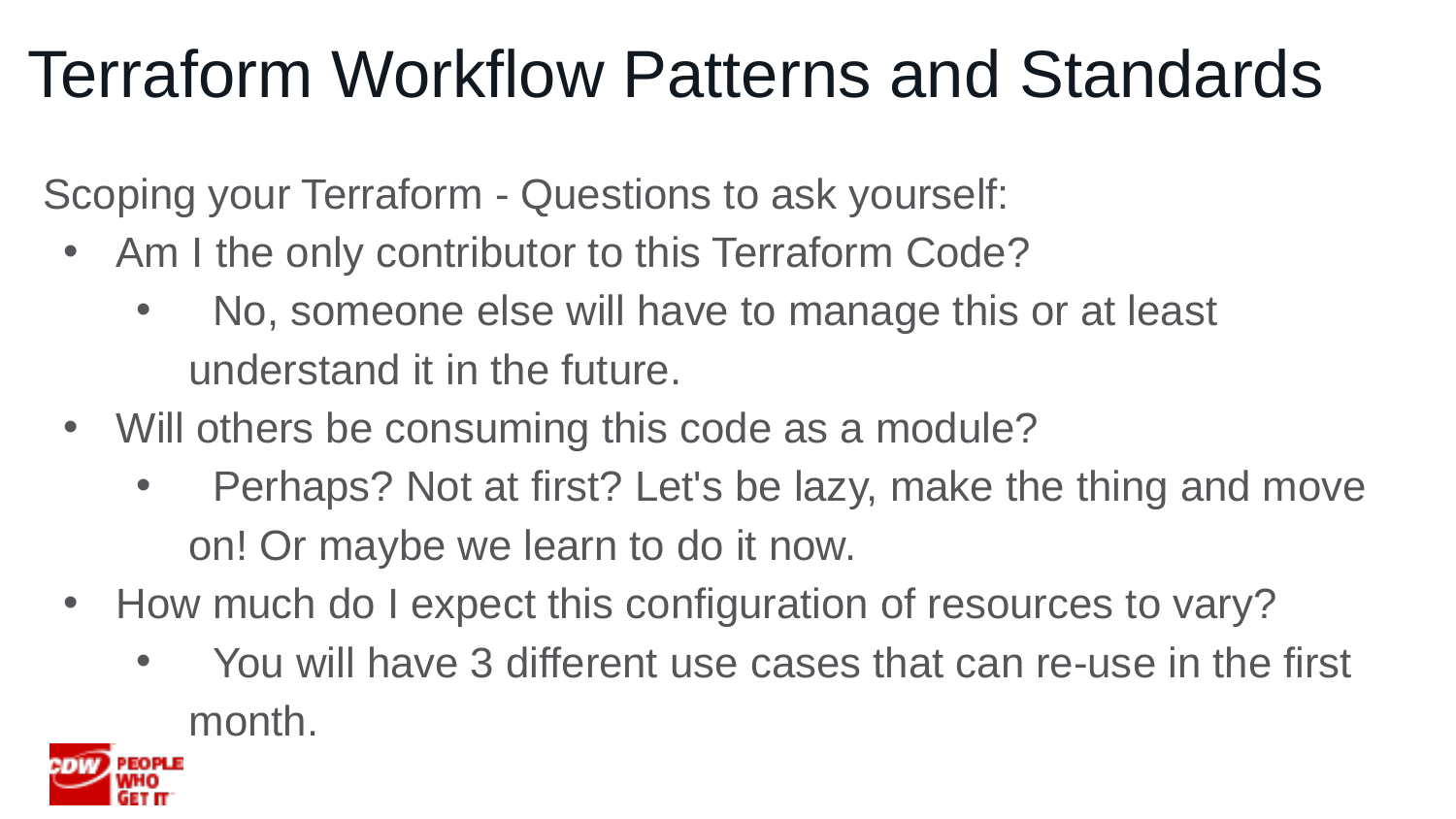

# Terraform Workflow Patterns and Standards
Scoping your Terraform - Questions to ask yourself:
Am I the only contributor to this Terraform Code?
  No, someone else will have to manage this or at least understand it in the future.
Will others be consuming this code as a module?
  Perhaps? Not at first? Let's be lazy, make the thing and move on! Or maybe we learn to do it now.
How much do I expect this configuration of resources to vary?
  You will have 3 different use cases that can re-use in the first month.